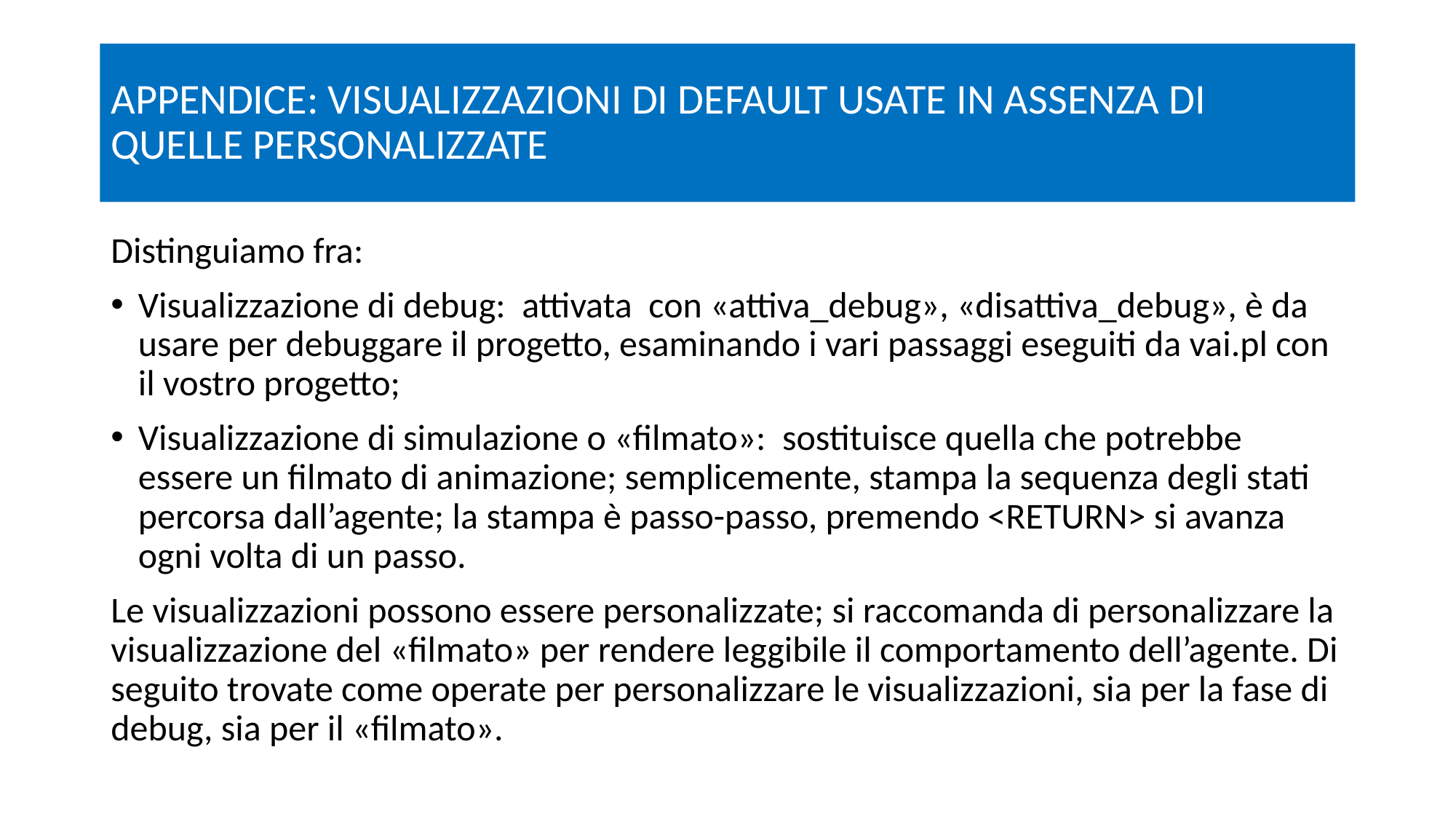

# APPENDICE: VISUALIZZAZIONI DI DEFAULT USATE IN ASSENZA DI QUELLE PERSONALIZZATE
Distinguiamo fra:
Visualizzazione di debug:  attivata  con «attiva_debug», «disattiva_debug», è da usare per debuggare il progetto, esaminando i vari passaggi eseguiti da vai.pl con il vostro progetto;
Visualizzazione di simulazione o «filmato»:  sostituisce quella che potrebbe essere un filmato di animazione; semplicemente, stampa la sequenza degli stati percorsa dall’agente; la stampa è passo-passo, premendo <RETURN> si avanza ogni volta di un passo.
Le visualizzazioni possono essere personalizzate; si raccomanda di personalizzare la visualizzazione del «filmato» per rendere leggibile il comportamento dell’agente. Di seguito trovate come operate per personalizzare le visualizzazioni, sia per la fase di debug, sia per il «filmato».